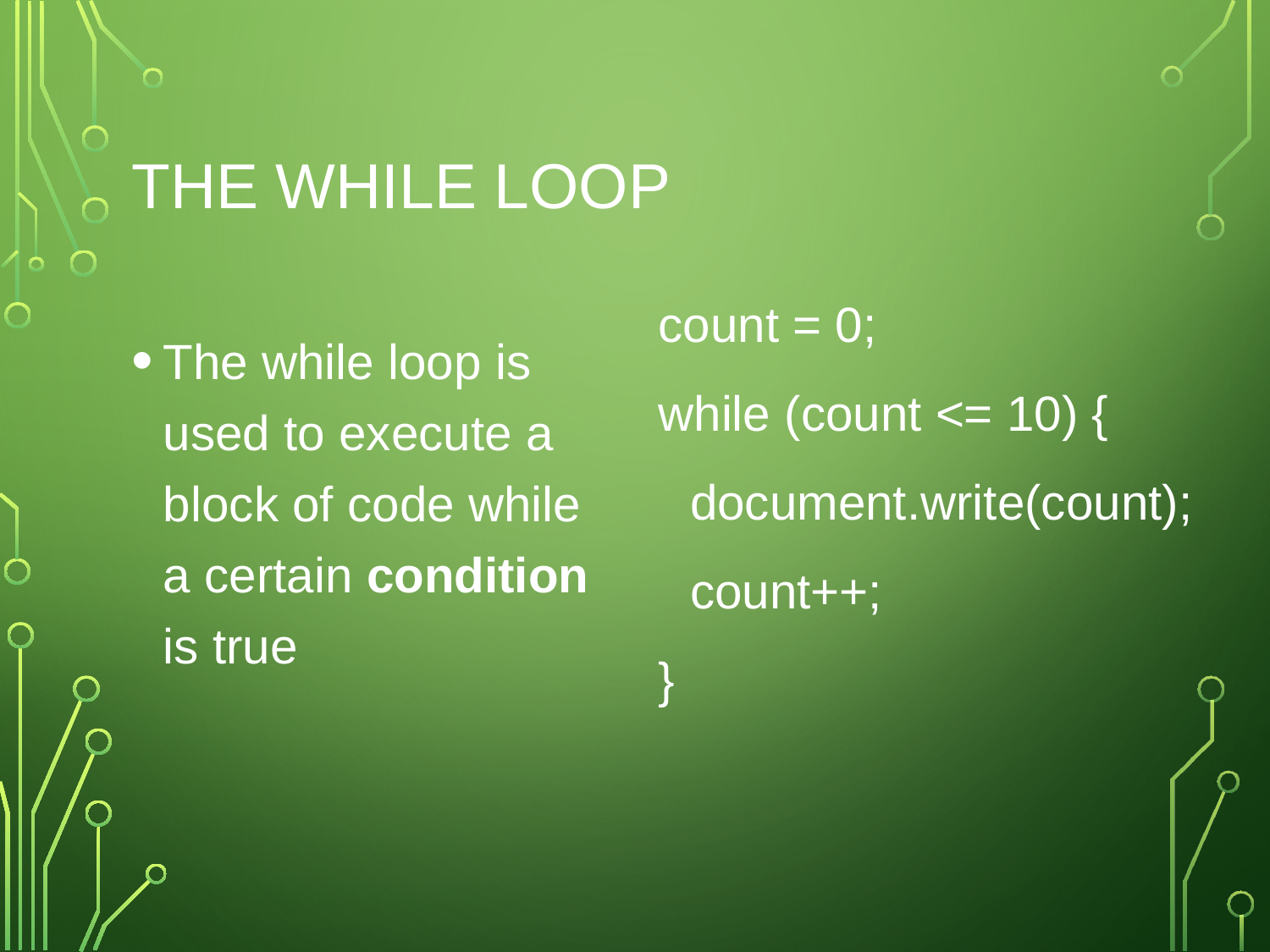

# The While Loop
count = 0;
while (count <= 10) {
	document.write(count);
	count++;
}
The while loop is used to execute a block of code while a certain condition is true